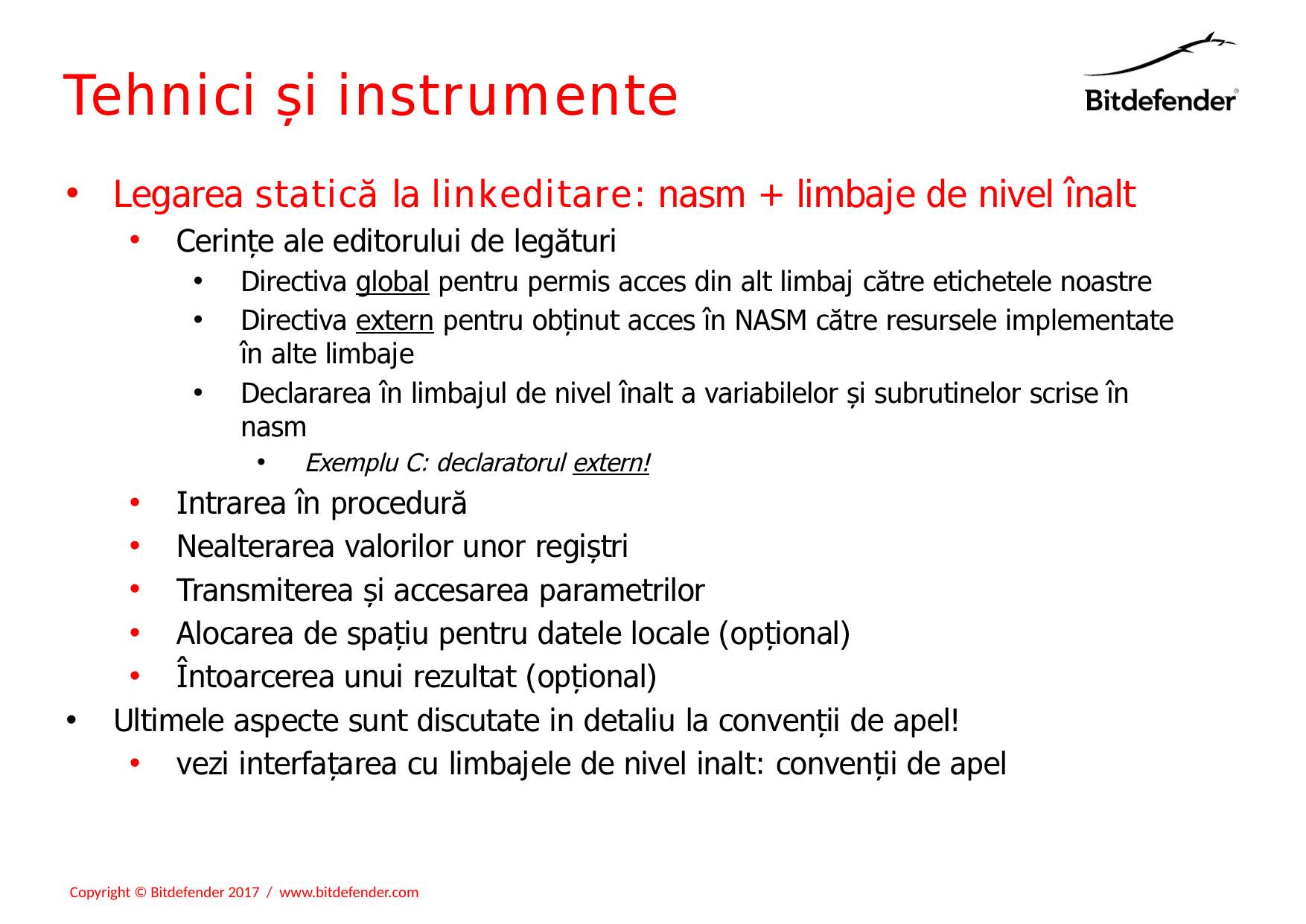

# Tehnici și instrumente
Legarea statică la linkeditare: nasm + limbaje de nivel înalt
Cerințe ale editorului de legături
Directiva global pentru permis acces din alt limbaj către etichetele noastre
Directiva extern pentru obținut acces în NASM către resursele implementate în alte limbaje
Declararea în limbajul de nivel înalt a variabilelor și subrutinelor scrise în nasm
Exemplu C: declaratorul extern!
Intrarea în procedură
Nealterarea valorilor unor regiștri
Transmiterea și accesarea parametrilor
Alocarea de spațiu pentru datele locale (opțional)
Întoarcerea unui rezultat (opțional)
Ultimele aspecte sunt discutate in detaliu la convenții de apel!
vezi interfațarea cu limbajele de nivel inalt: convenții de apel